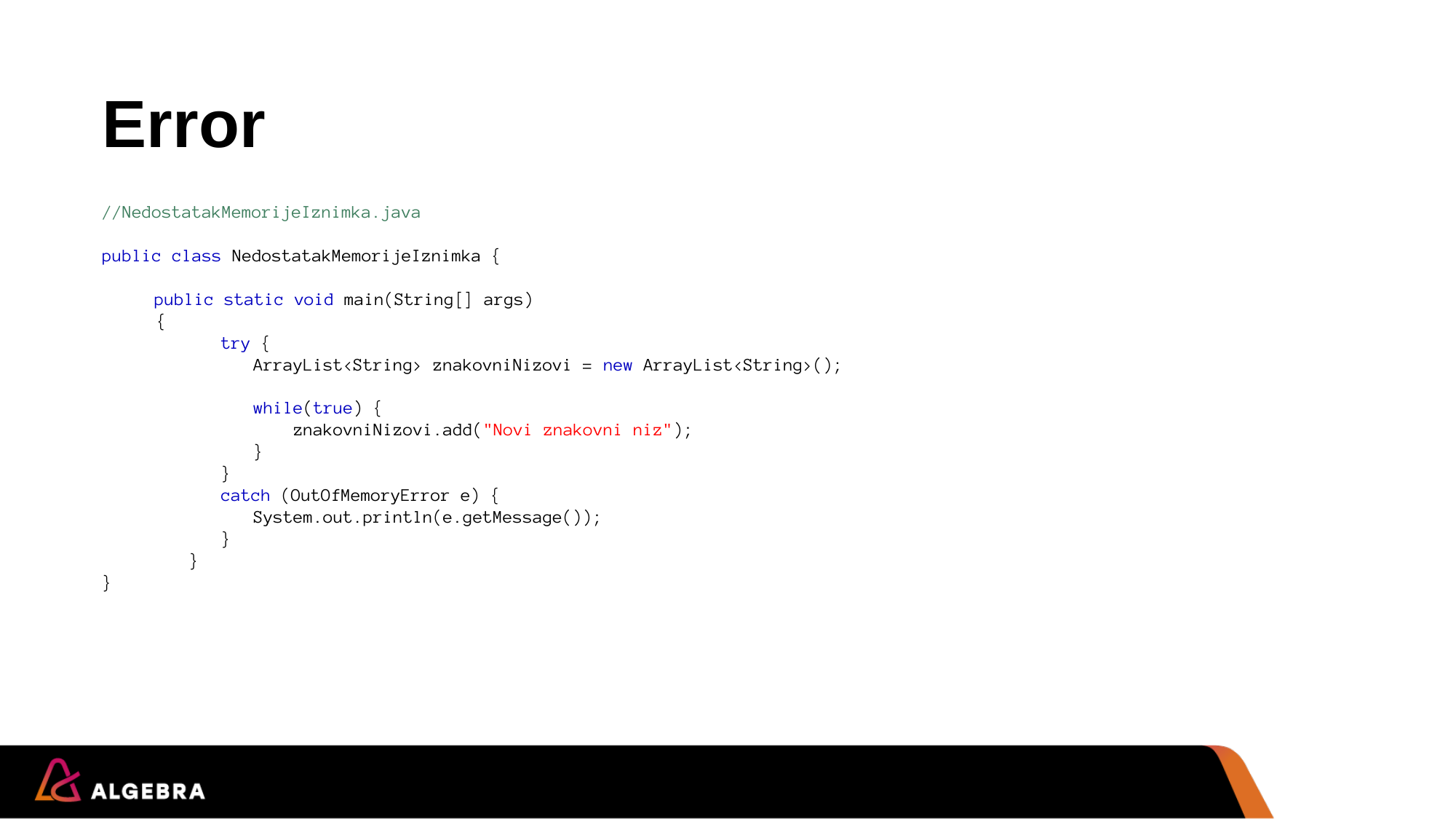

# Error
//NedostatakMemorijeIznimka.java

public class NedostatakMemorijeIznimka {

	  public static void main(String[] args)
{
		try {
			ArrayList<String> znakovniNizovi = new ArrayList<String>();

			while(true) {
			    znakovniNizovi.add("Novi znakovni niz");
			}
		}
		catch (OutOfMemoryError e) {
			System.out.println(e.getMessage());
		}
	}
}